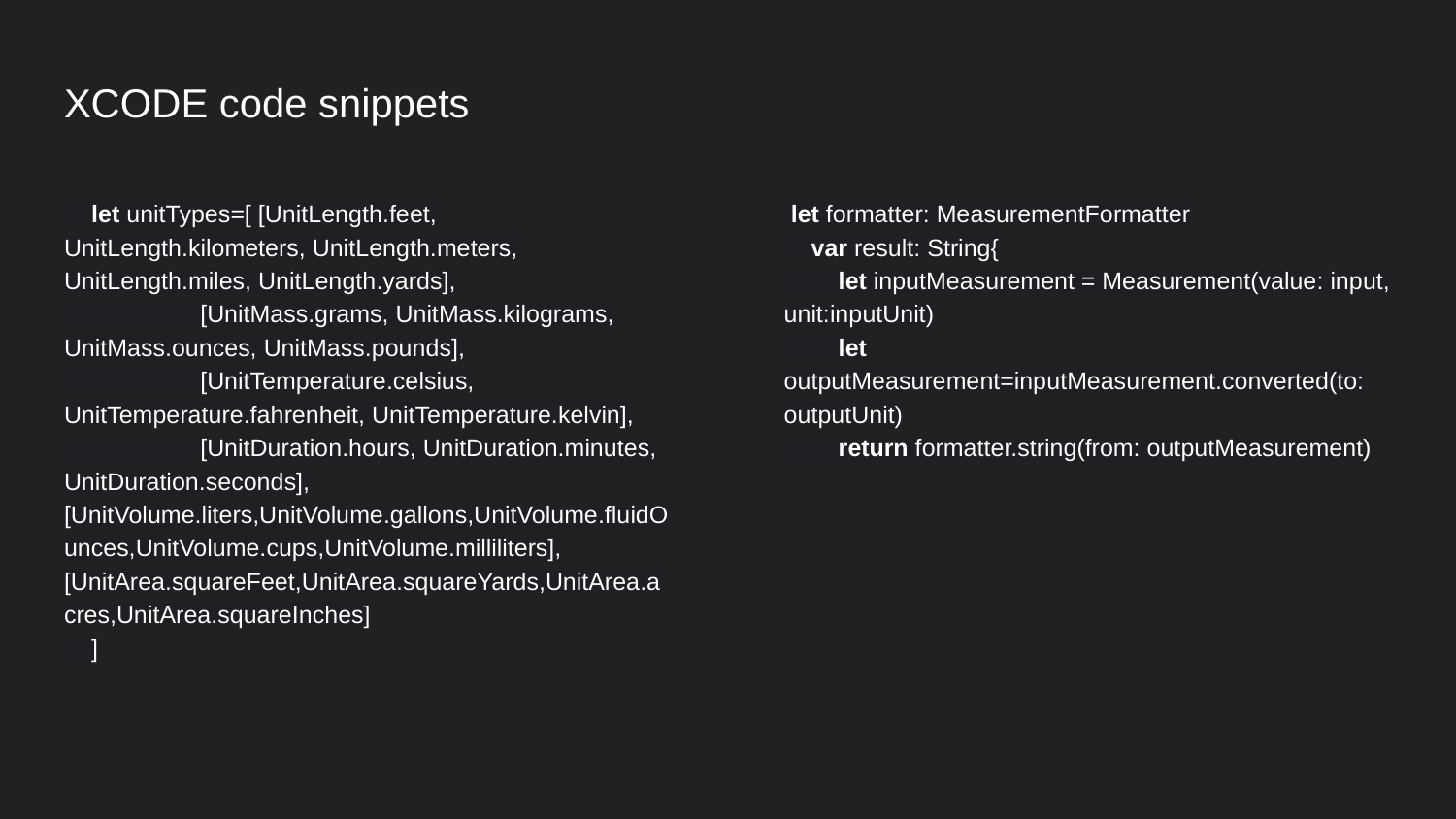

# XCODE code snippets
    let unitTypes=[ [UnitLength.feet, UnitLength.kilometers, UnitLength.meters, UnitLength.miles, UnitLength.yards],
                    [UnitMass.grams, UnitMass.kilograms, UnitMass.ounces, UnitMass.pounds],
                    [UnitTemperature.celsius, UnitTemperature.fahrenheit, UnitTemperature.kelvin],
                    [UnitDuration.hours, UnitDuration.minutes, UnitDuration.seconds],[UnitVolume.liters,UnitVolume.gallons,UnitVolume.fluidOunces,UnitVolume.cups,UnitVolume.milliliters],[UnitArea.squareFeet,UnitArea.squareYards,UnitArea.acres,UnitArea.squareInches]
    ]

 let formatter: MeasurementFormatter
    var result: String{
        let inputMeasurement = Measurement(value: input, unit:inputUnit)
        let outputMeasurement=inputMeasurement.converted(to: outputUnit)
        return formatter.string(from: outputMeasurement)